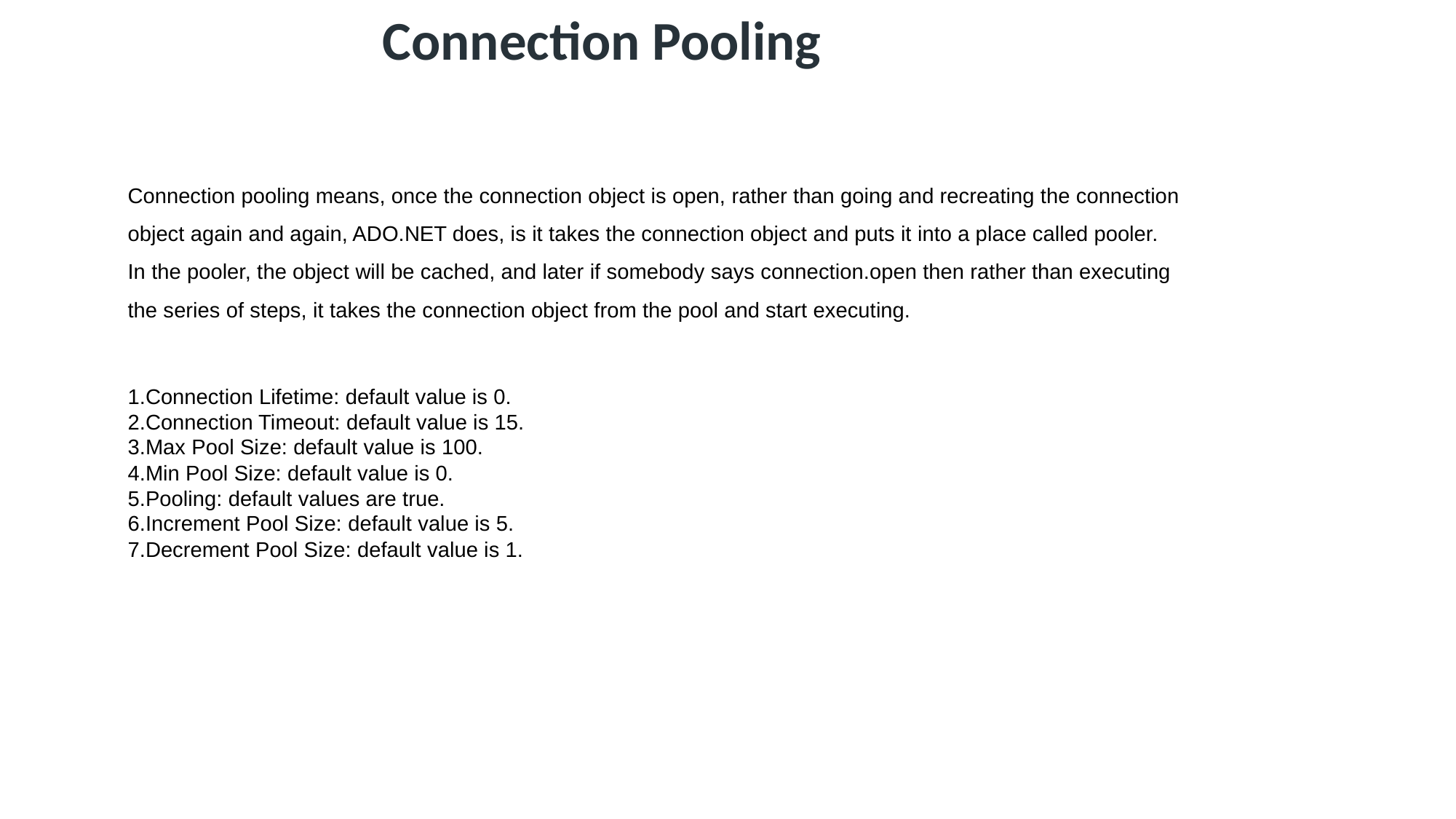

Connection Pooling
Connection pooling means, once the connection object is open, rather than going and recreating the connection object again and again, ADO.NET does, is it takes the connection object and puts it into a place called pooler. In the pooler, the object will be cached, and later if somebody says connection.open then rather than executing the series of steps, it takes the connection object from the pool and start executing.

Connection Lifetime: default value is 0.
Connection Timeout: default value is 15.
Max Pool Size: default value is 100.
Min Pool Size: default value is 0.
Pooling: default values are true.
Increment Pool Size: default value is 5.
Decrement Pool Size: default value is 1.